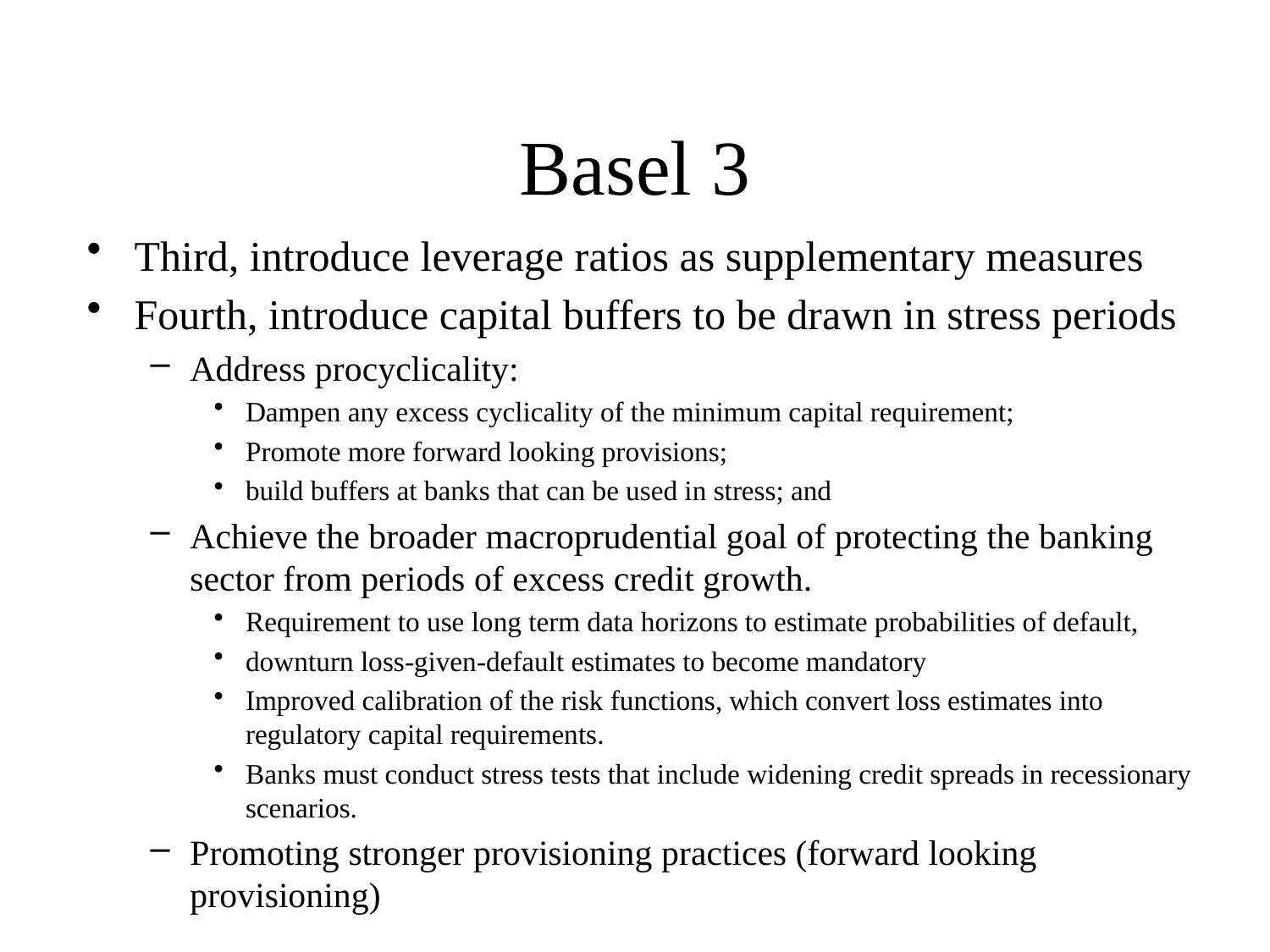

# Basel 3
Third, introduce leverage ratios as supplementary measures
Fourth, introduce capital buffers to be drawn in stress periods
Address procyclicality:
Dampen any excess cyclicality of the minimum capital requirement;
Promote more forward looking provisions;
build buffers at banks that can be used in stress; and
Achieve the broader macroprudential goal of protecting the banking sector from periods of excess credit growth.
Requirement to use long term data horizons to estimate probabilities of default,
downturn loss-given-default estimates to become mandatory
Improved calibration of the risk functions, which convert loss estimates into regulatory capital requirements.
Banks must conduct stress tests that include widening credit spreads in recessionary scenarios.
Promoting stronger provisioning practices (forward looking provisioning)